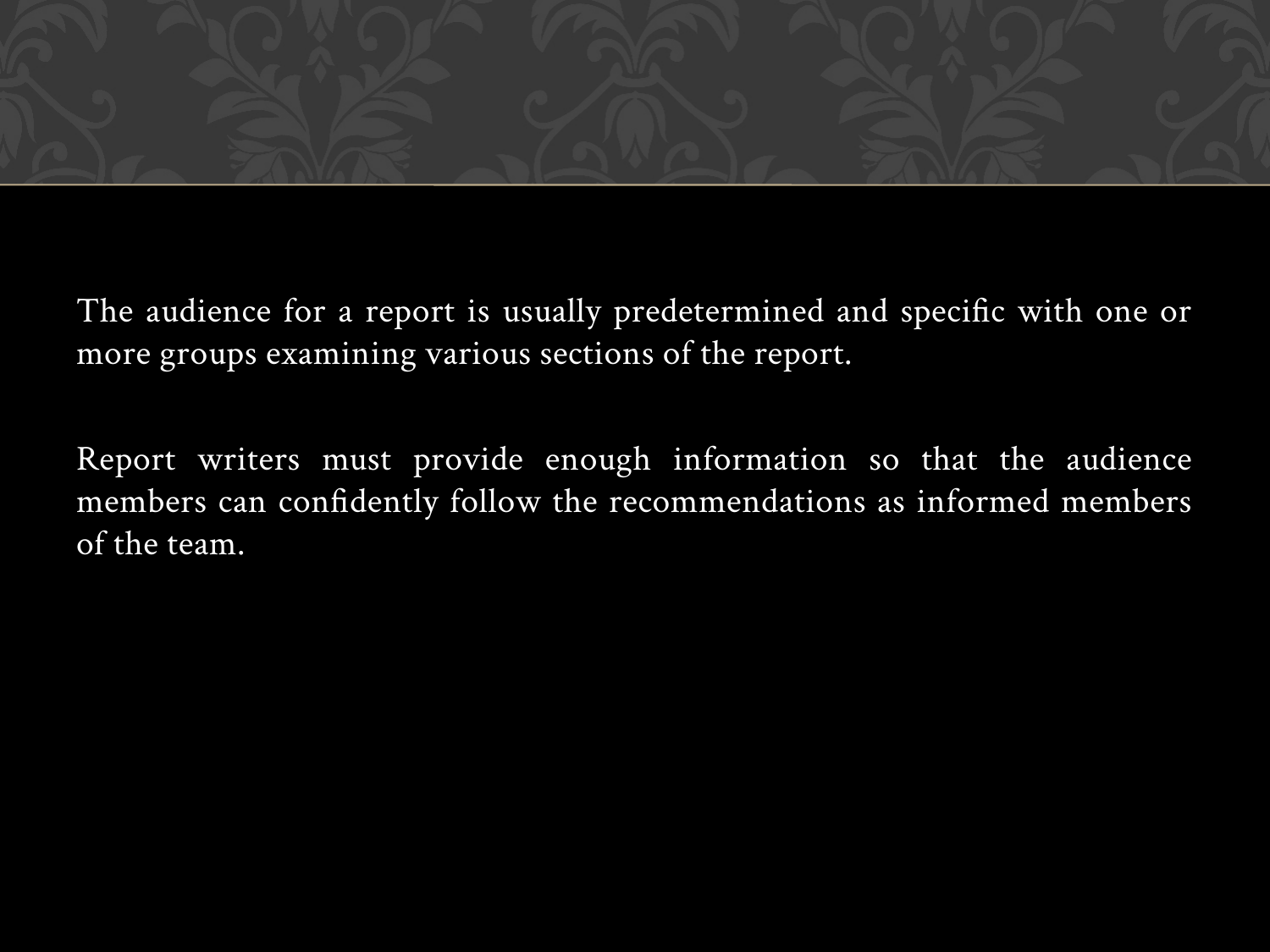

The audience for a report is usually predetermined and specific with one or more groups examining various sections of the report.

Report writers must provide enough information so that the audience members can confidently follow the recommendations as informed members of the team.